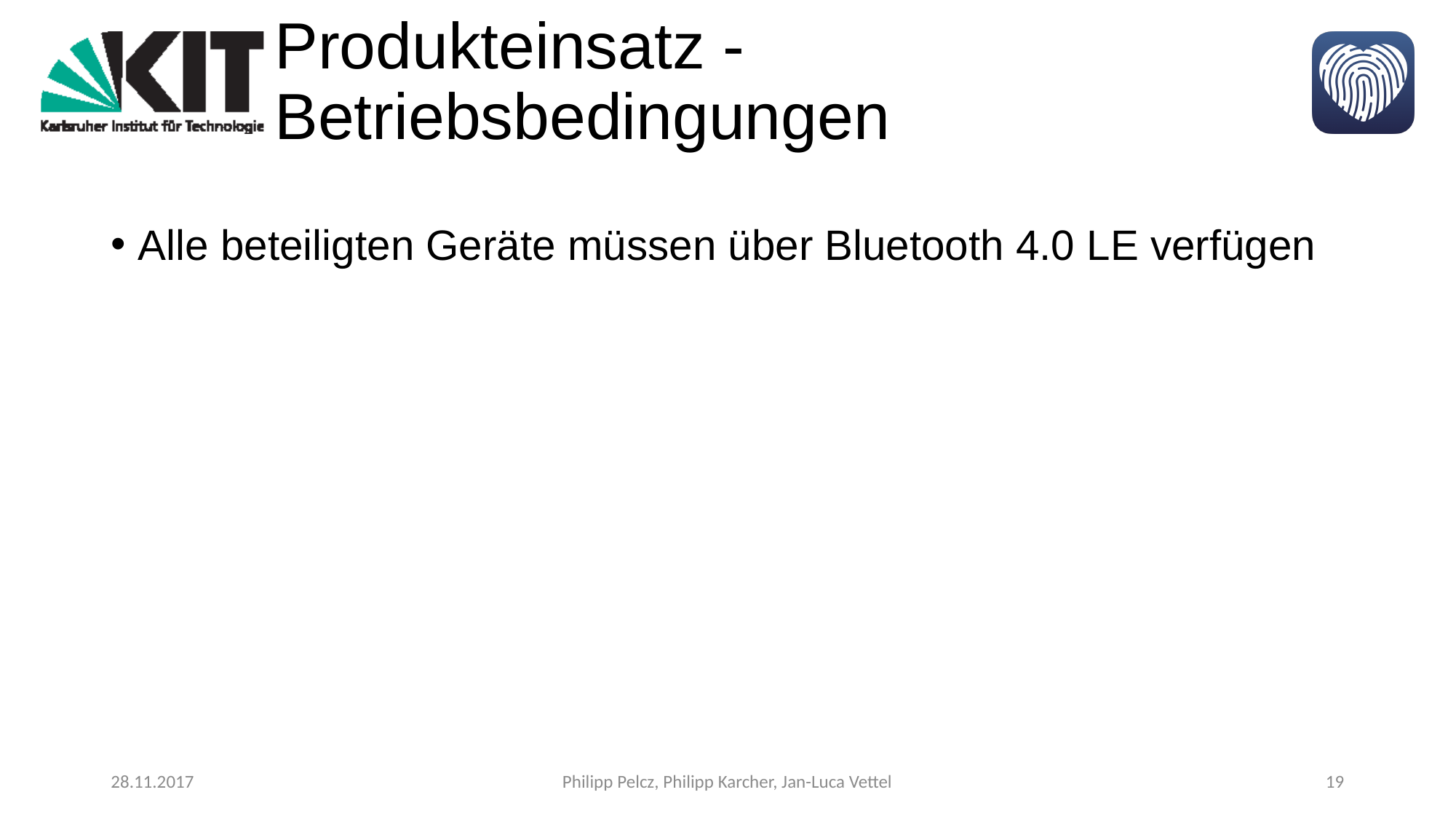

# Produkteinsatz - Betriebsbedingungen
Alle beteiligten Geräte müssen über Bluetooth 4.0 LE verfügen
28.11.2017
Philipp Pelcz, Philipp Karcher, Jan-Luca Vettel
19